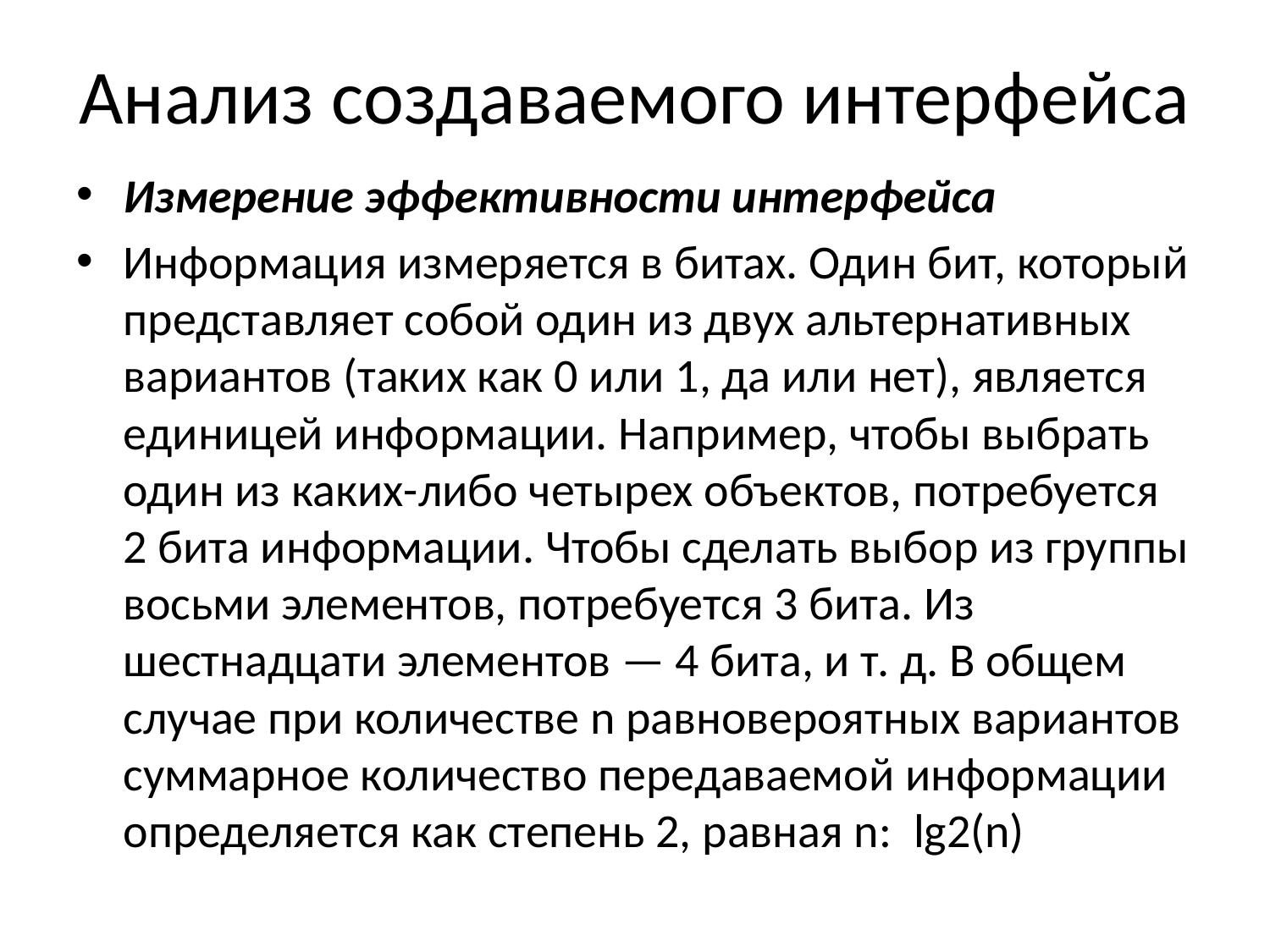

# Анализ создаваемого интерфейса
Измерение эффективности интерфейса
Информация измеряется в битах. Один бит, который представляет собой один из двух альтернативных вариантов (таких как 0 или 1, да или нет), является единицей информации. Например, чтобы выбрать один из каких-либо четырех объектов, потребуется 2 бита информации. Чтобы сделать выбор из группы восьми элементов, потребуется 3 бита. Из шестнадцати элементов — 4 бита, и т. д. В общем случае при количестве n равновероятных вариантов суммарное количество передаваемой информации определяется как степень 2, равная n:  lg2(n)